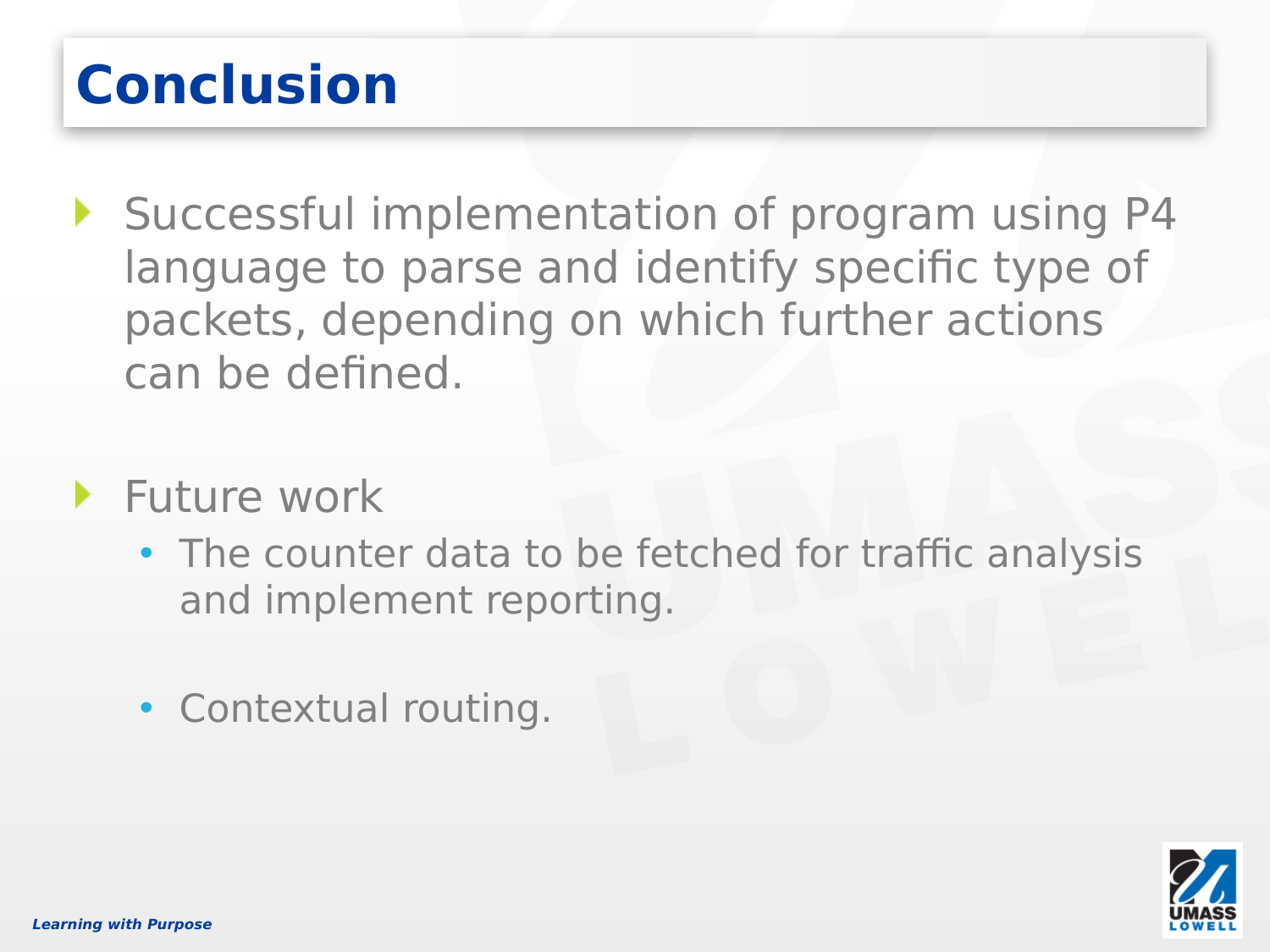

# Conclusion
Successful implementation of program using P4 language to parse and identify specific type of packets, depending on which further actions can be defined.

Future work
The counter data to be fetched for traffic analysis and implement reporting.

Contextual routing.